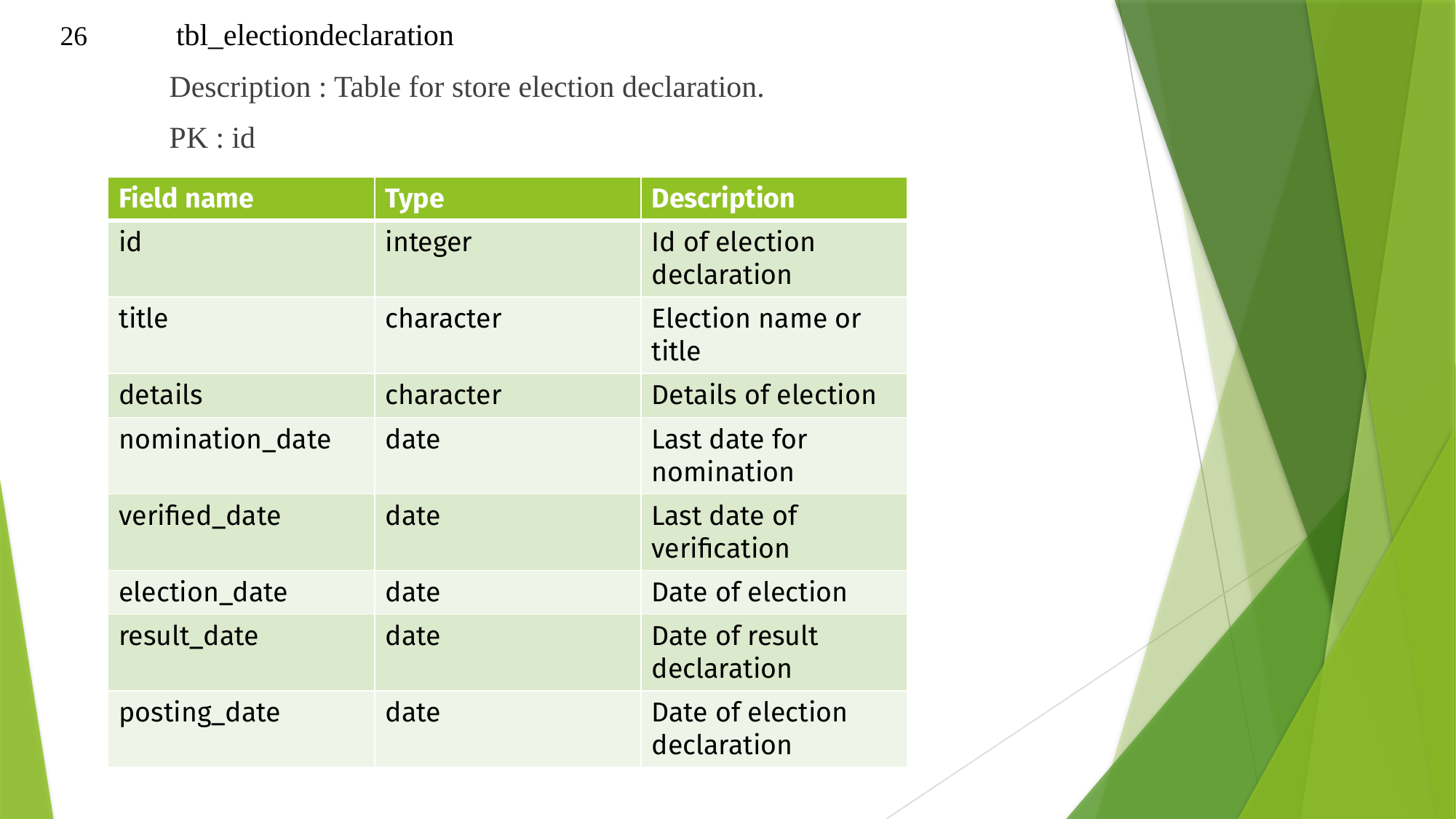

26 	 tbl_electiondeclaration
	Description : Table for store election declaration.
	PK : id

| Field name | Type | Description |
| --- | --- | --- |
| id | integer | Id of election declaration |
| title | character | Election name or title |
| details | character | Details of election |
| nomination\_date | date | Last date for nomination |
| verified\_date | date | Last date of verification |
| election\_date | date | Date of election |
| result\_date | date | Date of result declaration |
| posting\_date | date | Date of election declaration |